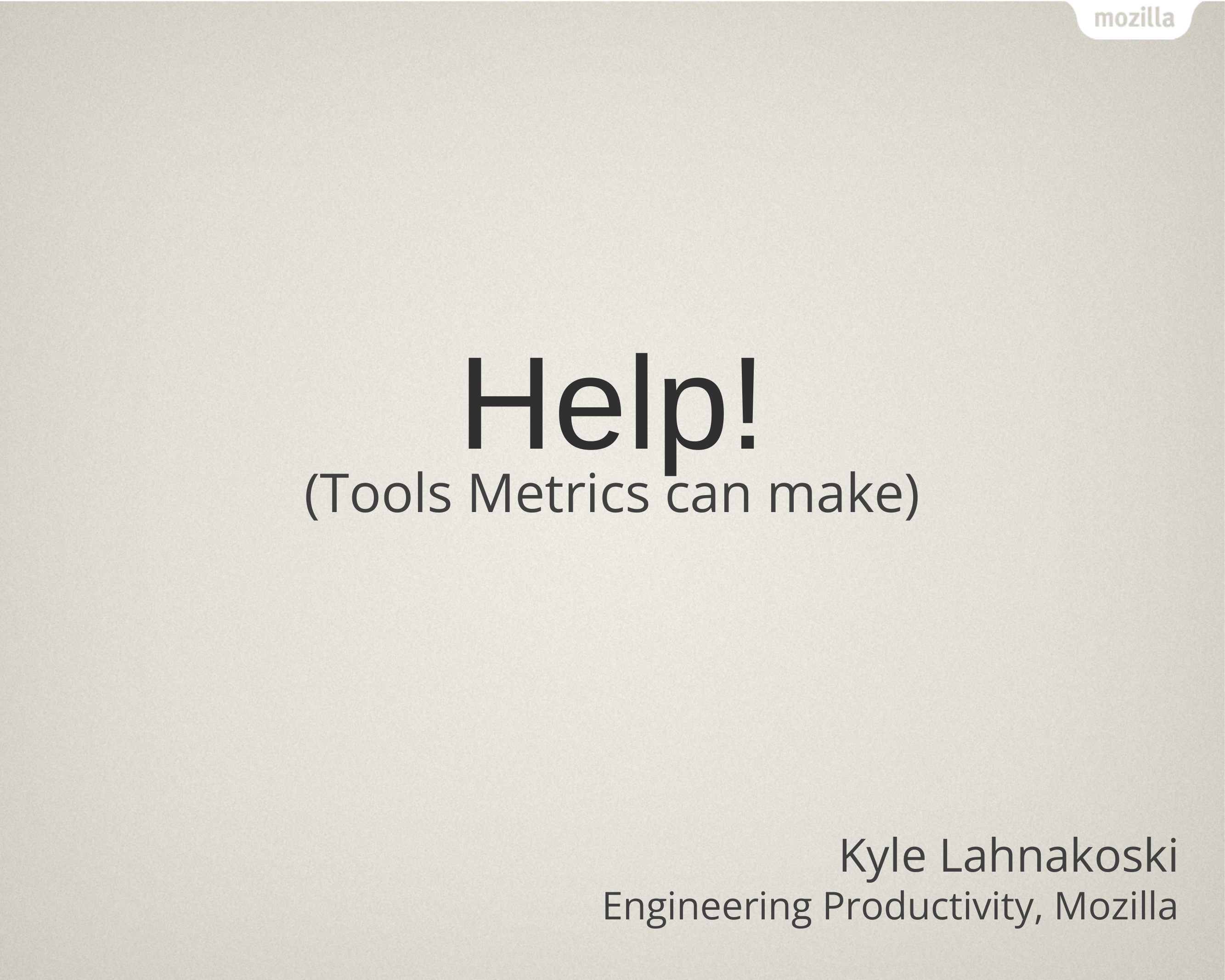

# Help!
(Tools Metrics can make)
Kyle Lahnakoski
Engineering Productivity, Mozilla